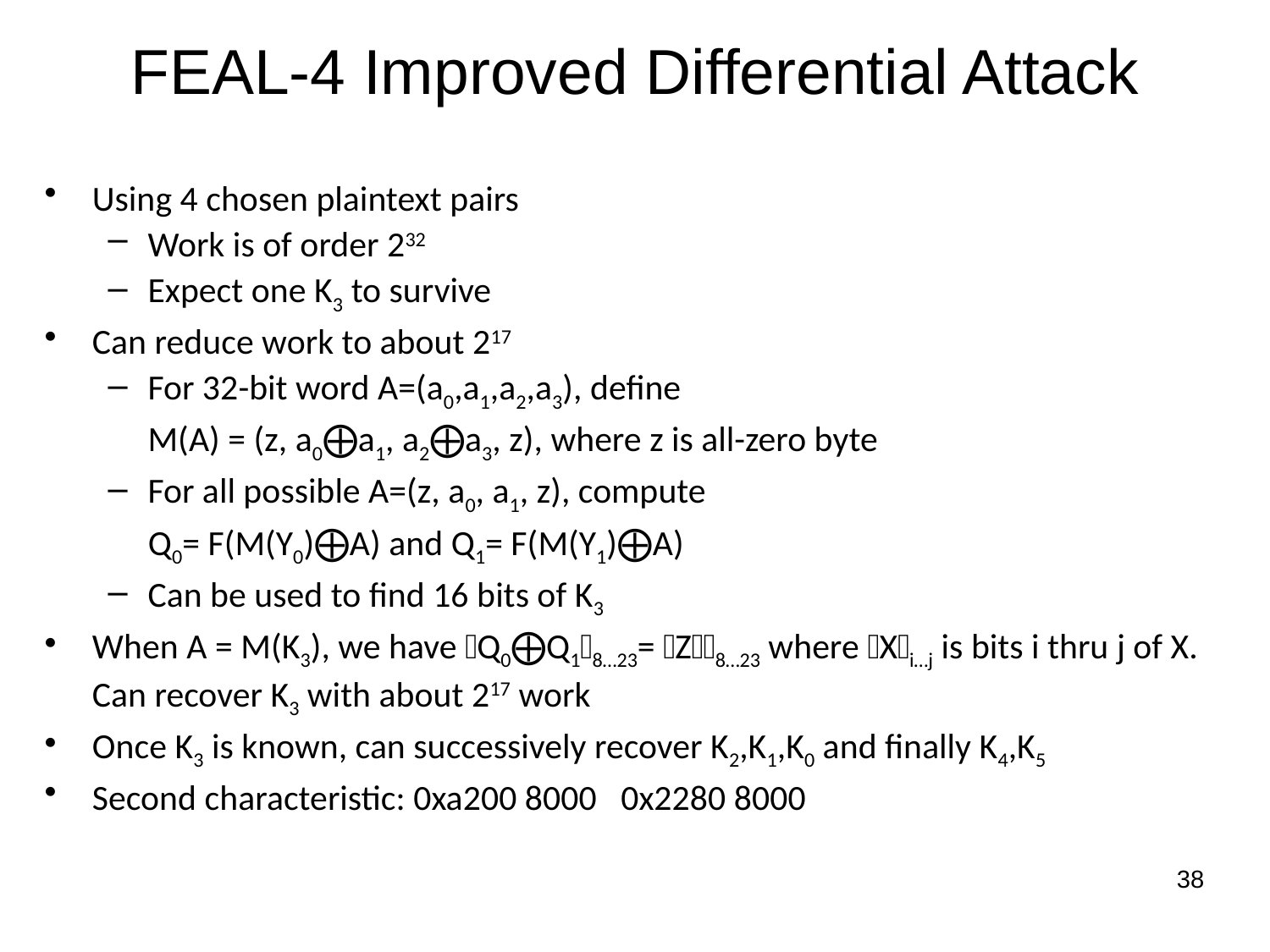

# FEAL-4 Improved Differential Attack
Using 4 chosen plaintext pairs
Work is of order 232
Expect one K3 to survive
Can reduce work to about 217
For 32-bit word A=(a0,a1,a2,a3), define
	M(A) = (z, a0⨁a1, a2⨁a3, z), where z is all-zero byte
For all possible A=(z, a0, a1, z), compute
     Q0= F(M(Y0)⨁A) and Q1= F(M(Y1)⨁A)
Can be used to find 16 bits of K3
When A = M(K3), we have 〈Q0⨁Q1〉8…23= 〈Z′〉8…23 where 〈X〉i…j is bits i thru j of X.  Can recover K3 with about 217 work
Once K3 is known, can successively recover K2,K1,K0 and finally K4,K5
Second characteristic: 0xa200 8000   0x2280 8000

38